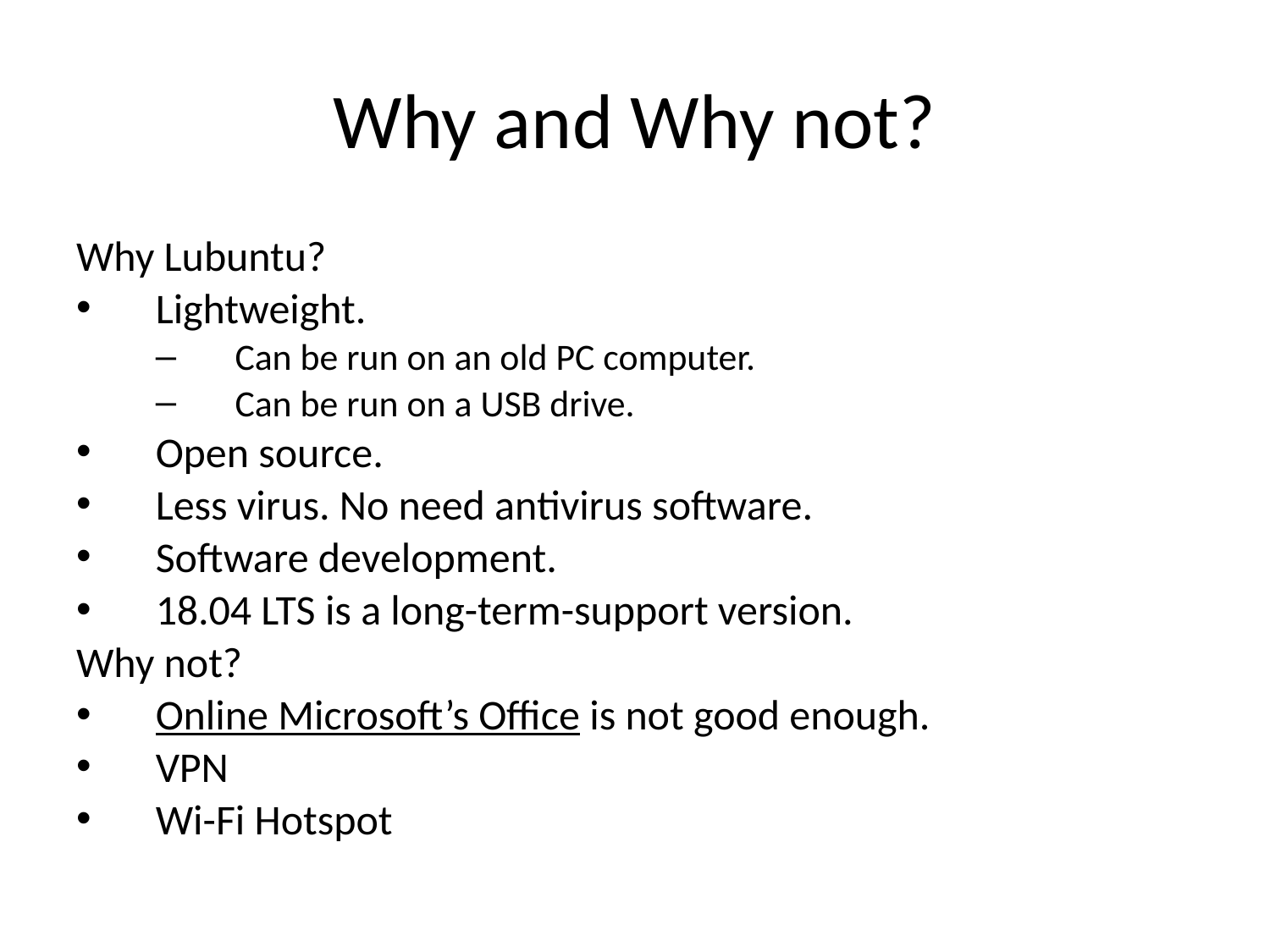

# Why and Why not?
Why Lubuntu?
Lightweight.
Can be run on an old PC computer.
Can be run on a USB drive.
Open source.
Less virus. No need antivirus software.
Software development.
18.04 LTS is a long-term-support version.
Why not?
Online Microsoft’s Office is not good enough.
VPN
Wi-Fi Hotspot